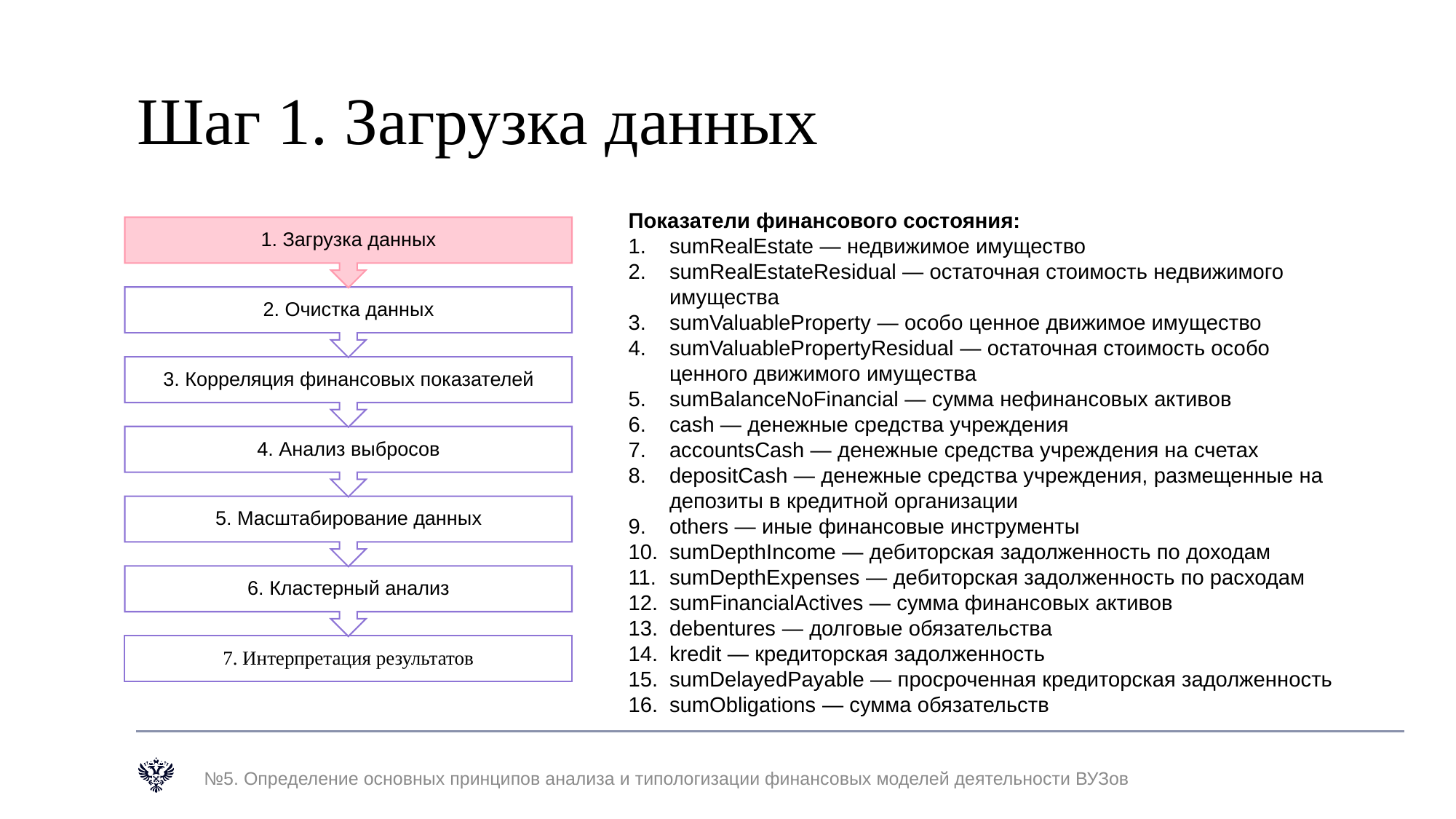

# Шаг 1. Загрузка данных
Показатели финансового состояния:
sumRealEstate — недвижимое имущество
sumRealEstateResidual — остаточная стоимость недвижимого имущества
sumValuableProperty — особо ценное движимое имущество
sumValuablePropertyResidual — остаточная стоимость особо ценного движимого имущества
sumBalanceNoFinancial — сумма нефинансовых активов
cash — денежные средства учреждения
accountsCash — денежные средства учреждения на счетах
depositCash — денежные средства учреждения, размещенные на депозиты в кредитной организации
others — иные финансовые инструменты
sumDepthIncome — дебиторская задолженность по доходам
sumDepthExpenses — дебиторская задолженность по расходам
sumFinancialActives — сумма финансовых активов
debentures — долговые обязательства
kredit — кредиторская задолженность
sumDelayedPayable — просроченная кредиторская задолженность
sumObligations — сумма обязательств
7. Интерпретация результатов
6. Кластерный анализ
5. Масштабирование данных
4. Анализ выбросов
3. Корреляция финансовых показателей
2. Очистка данных
1. Загрузка данных
№5. Определение основных принципов анализа и типологизации финансовых моделей деятельности ВУЗов